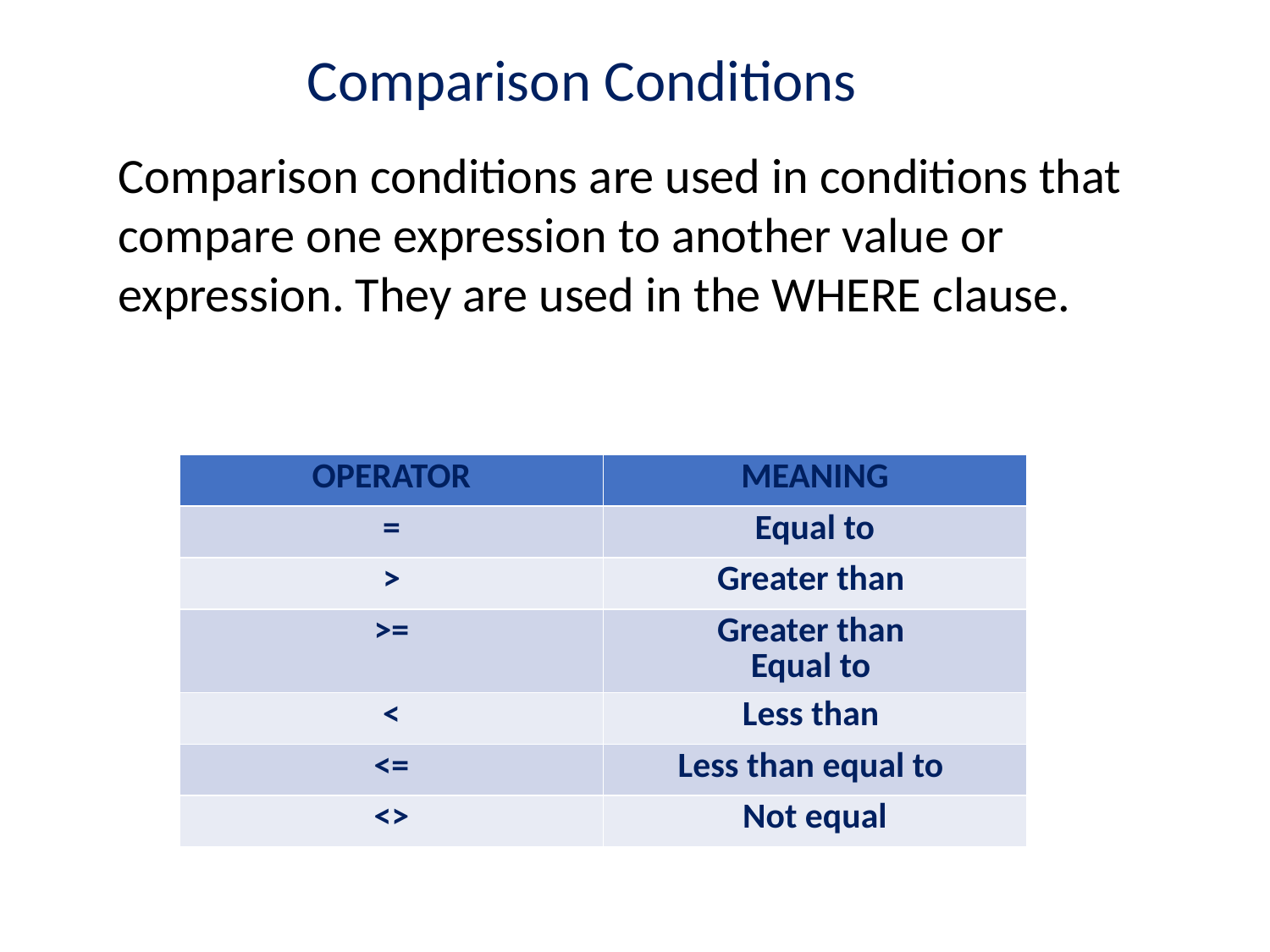

# Comparison Conditions
Comparison conditions are used in conditions that compare one expression to another value or expression. They are used in the WHERE clause.
| OPERATOR | MEANING |
| --- | --- |
| = | Equal to |
| > | Greater than |
| >= | Greater than Equal to |
| < | Less than |
| <= | Less than equal to |
| <> | Not equal |